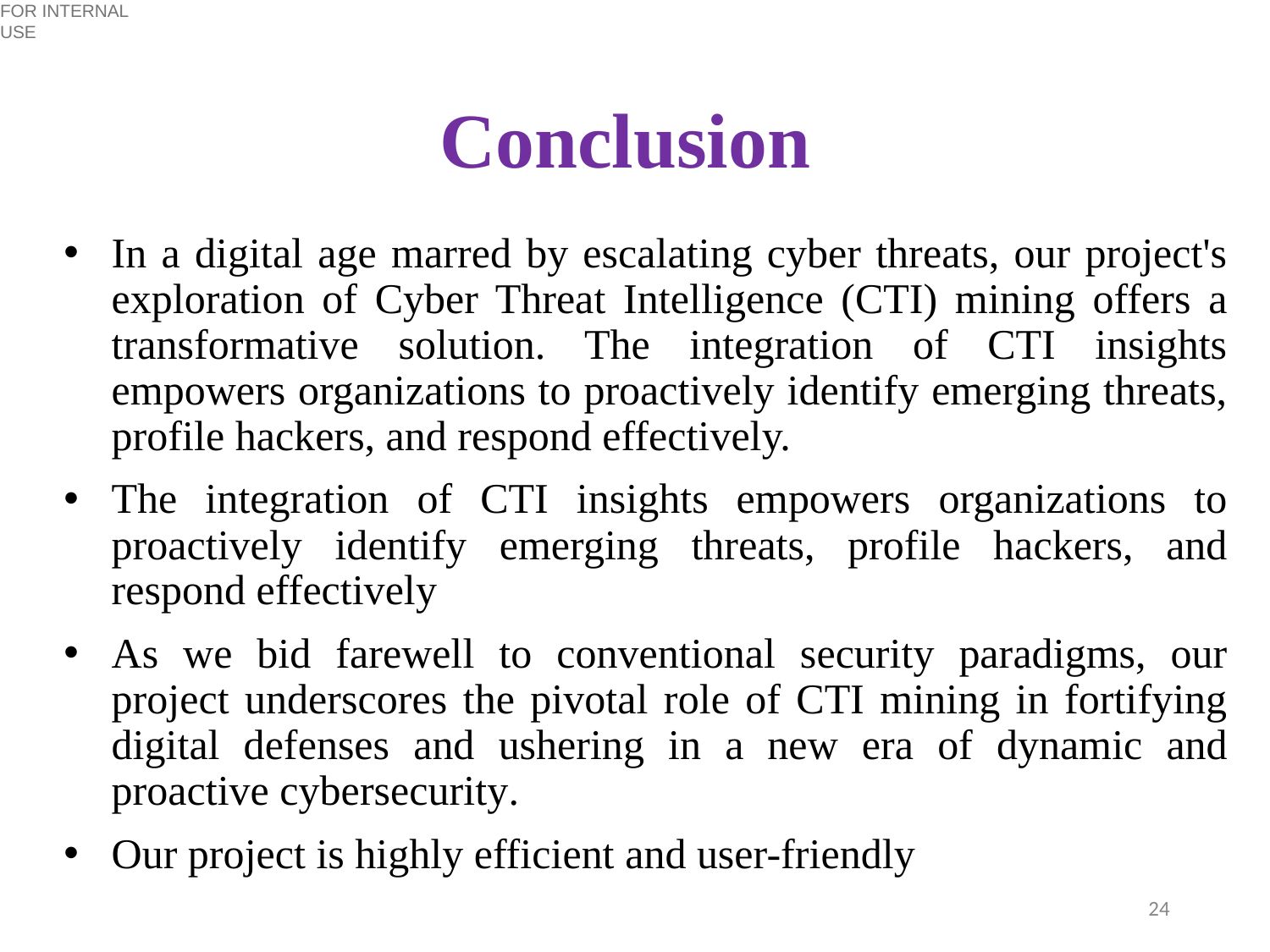

# Conclusion
In a digital age marred by escalating cyber threats, our project's exploration of Cyber Threat Intelligence (CTI) mining offers a transformative solution. The integration of CTI insights empowers organizations to proactively identify emerging threats, profile hackers, and respond effectively.
The integration of CTI insights empowers organizations to proactively identify emerging threats, profile hackers, and respond effectively
As we bid farewell to conventional security paradigms, our project underscores the pivotal role of CTI mining in fortifying digital defenses and ushering in a new era of dynamic and proactive cybersecurity.
Our project is highly efficient and user-friendly
24